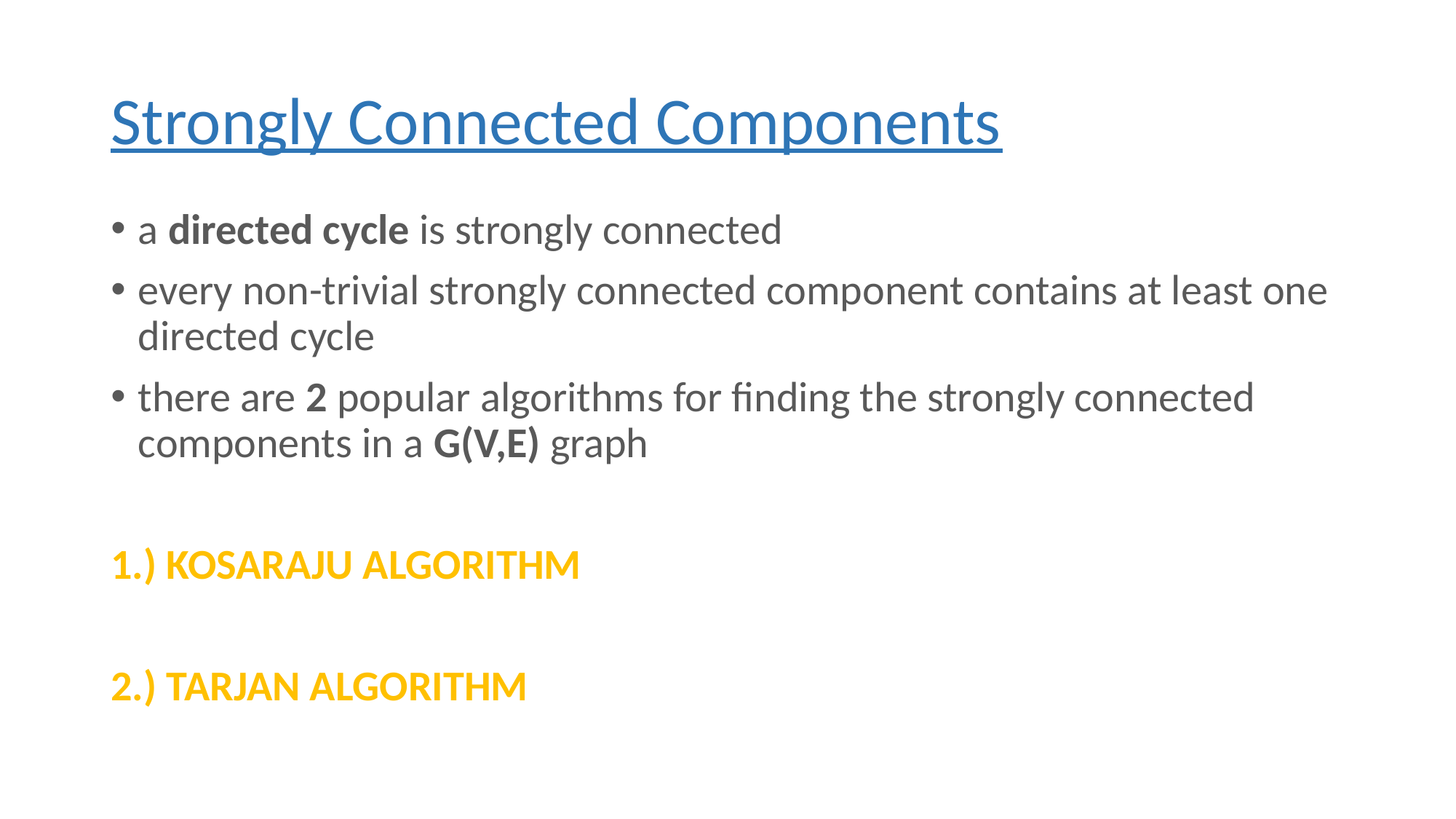

# Strongly Connected Components
a directed cycle is strongly connected
every non-trivial strongly connected component contains at least one directed cycle
there are 2 popular algorithms for finding the strongly connected components in a G(V,E) graph

1.) KOSARAJU ALGORITHM

2.) TARJAN ALGORITHM